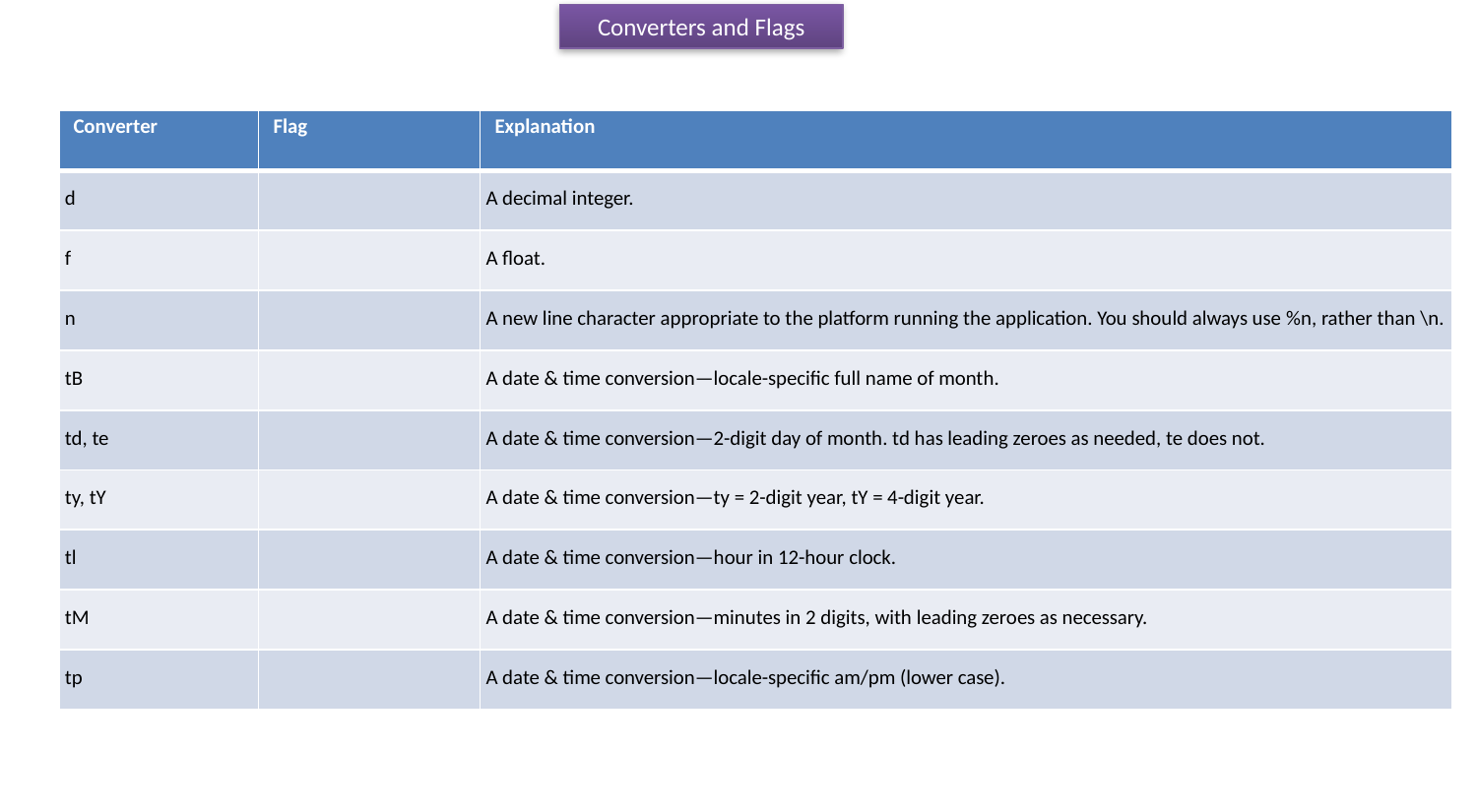

Converters and Flags
| Converter | Flag | Explanation |
| --- | --- | --- |
| d |  | A decimal integer. |
| f |  | A float. |
| n |  | A new line character appropriate to the platform running the application. You should always use %n, rather than \n. |
| tB |  | A date & time conversion—locale-specific full name of month. |
| td, te |  | A date & time conversion—2-digit day of month. td has leading zeroes as needed, te does not. |
| ty, tY |  | A date & time conversion—ty = 2-digit year, tY = 4-digit year. |
| tl |  | A date & time conversion—hour in 12-hour clock. |
| tM |  | A date & time conversion—minutes in 2 digits, with leading zeroes as necessary. |
| tp |  | A date & time conversion—locale-specific am/pm (lower case). |